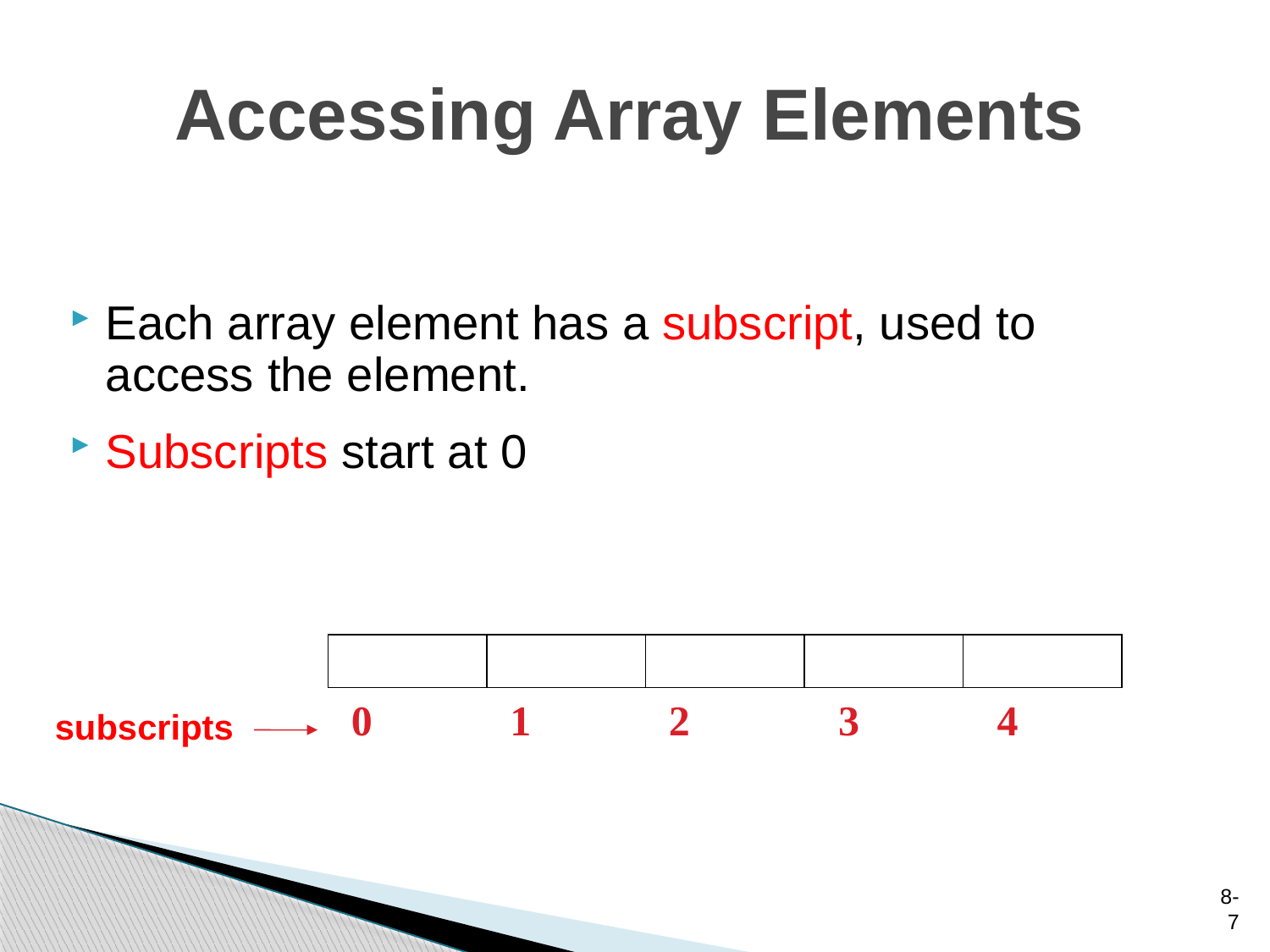

# Accessing Array Elements
Each array element has a subscript, used to access the element.
Subscripts start at 0

 0             1             2              3             4
subscripts

8-7